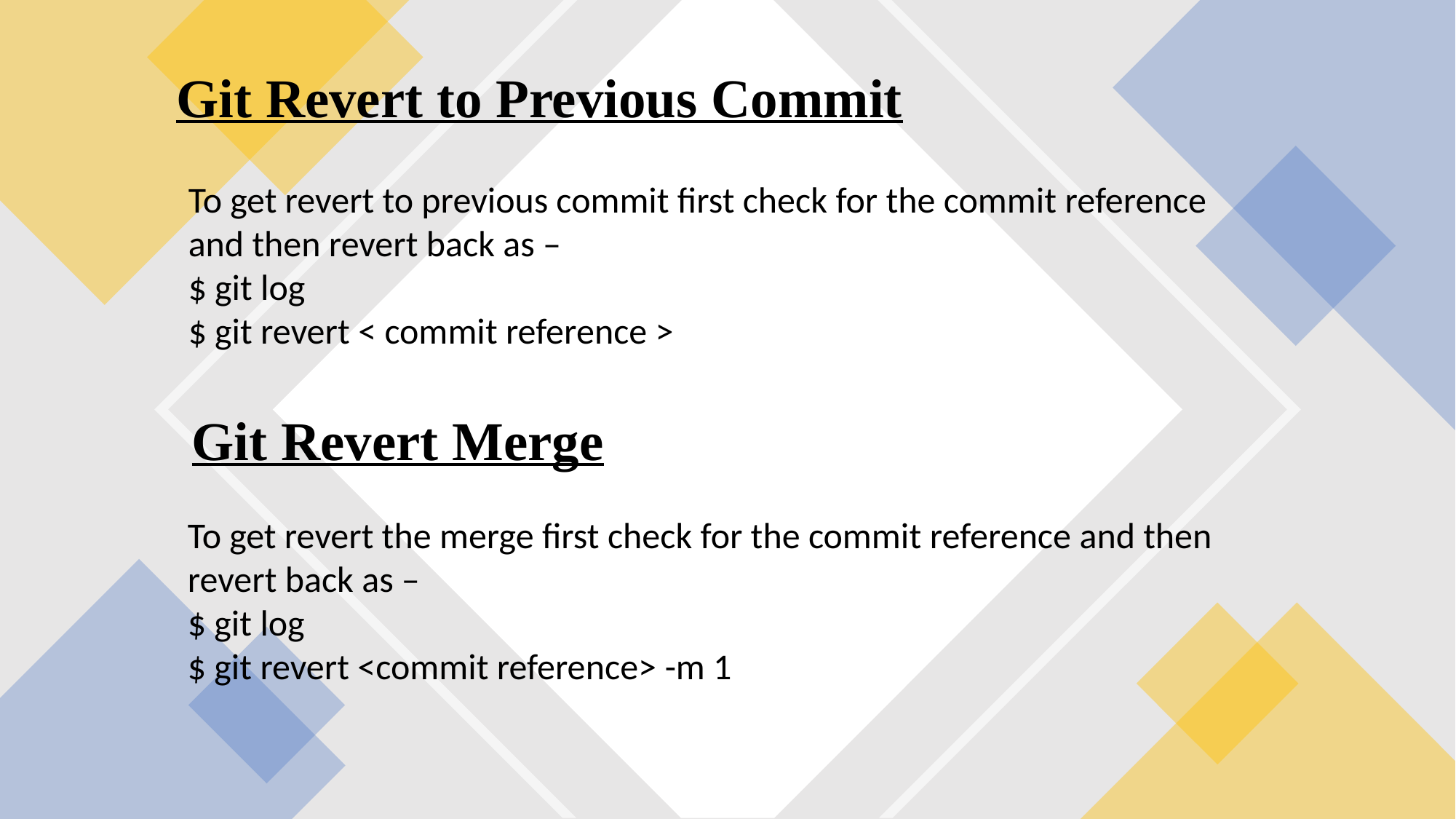

Git Revert to Previous Commit

To get revert to previous commit first check for the commit reference and then revert back as –
$ git log
$ git revert < commit reference >

Git Revert Merge
To get revert the merge first check for the commit reference and then revert back as –
$ git log
$ git revert <commit reference> -m 1